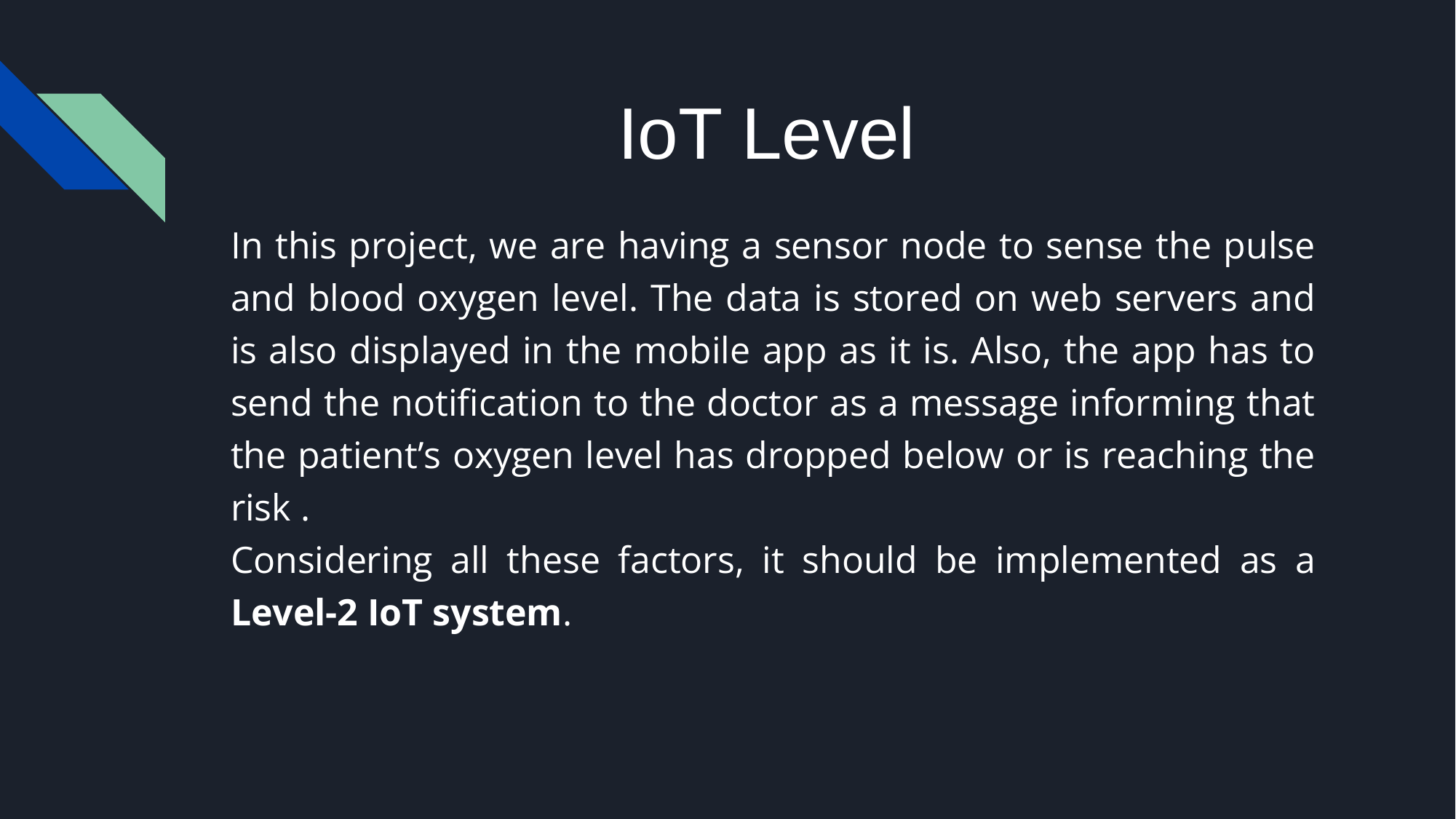

# IoT Level
In this project, we are having a sensor node to sense the pulse and blood oxygen level. The data is stored on web servers and is also displayed in the mobile app as it is. Also, the app has to send the notification to the doctor as a message informing that the patient’s oxygen level has dropped below or is reaching the risk .
Considering all these factors, it should be implemented as a Level-2 IoT system.